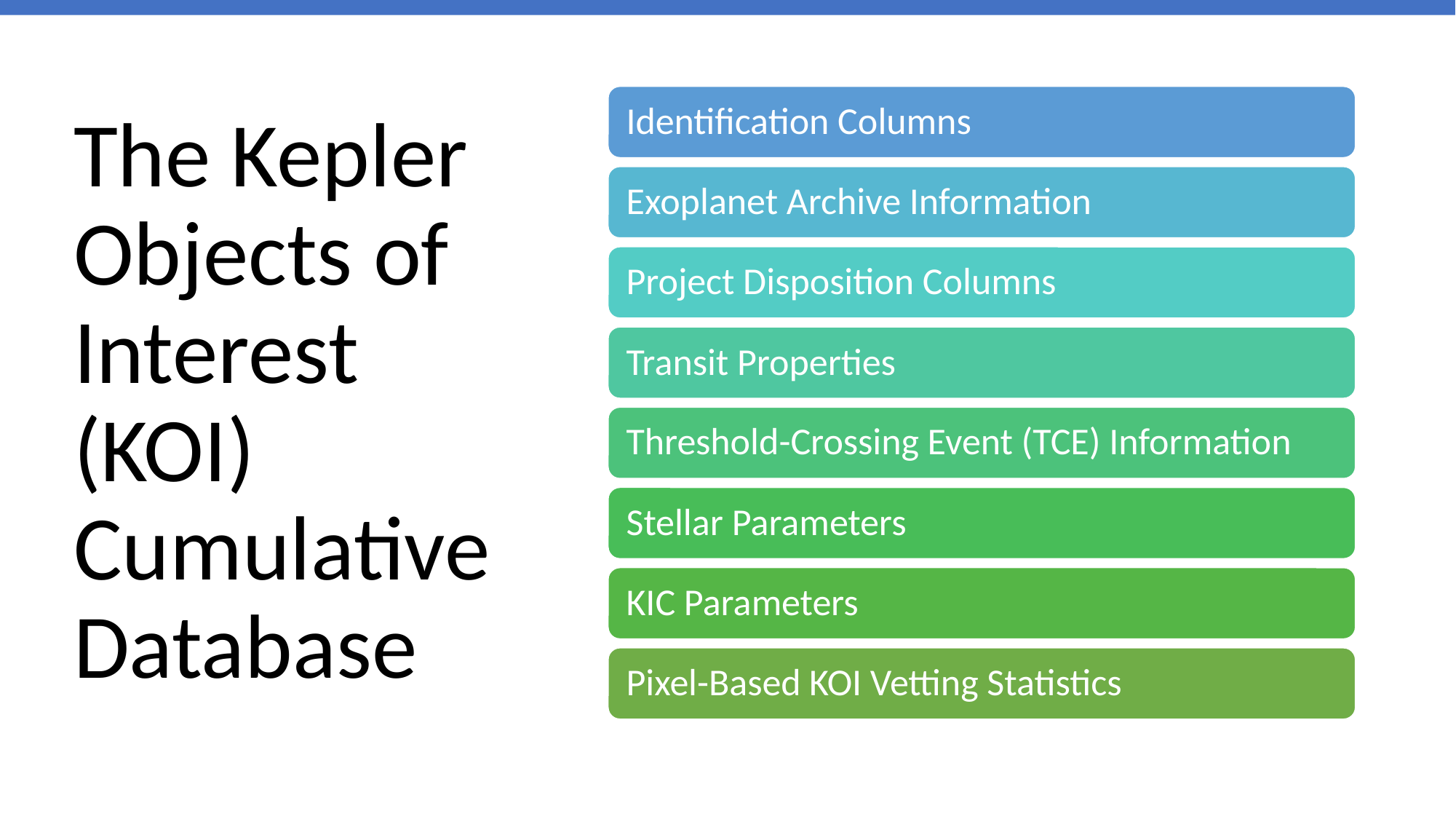

# The Kepler Objects of Interest (KOI) Cumulative Database
Identification Columns
Exoplanet Archive Information
Project Disposition Columns
Transit Properties
Threshold-Crossing Event (TCE) Information
Stellar Parameters
KIC Parameters
Pixel-Based KOI Vetting Statistics